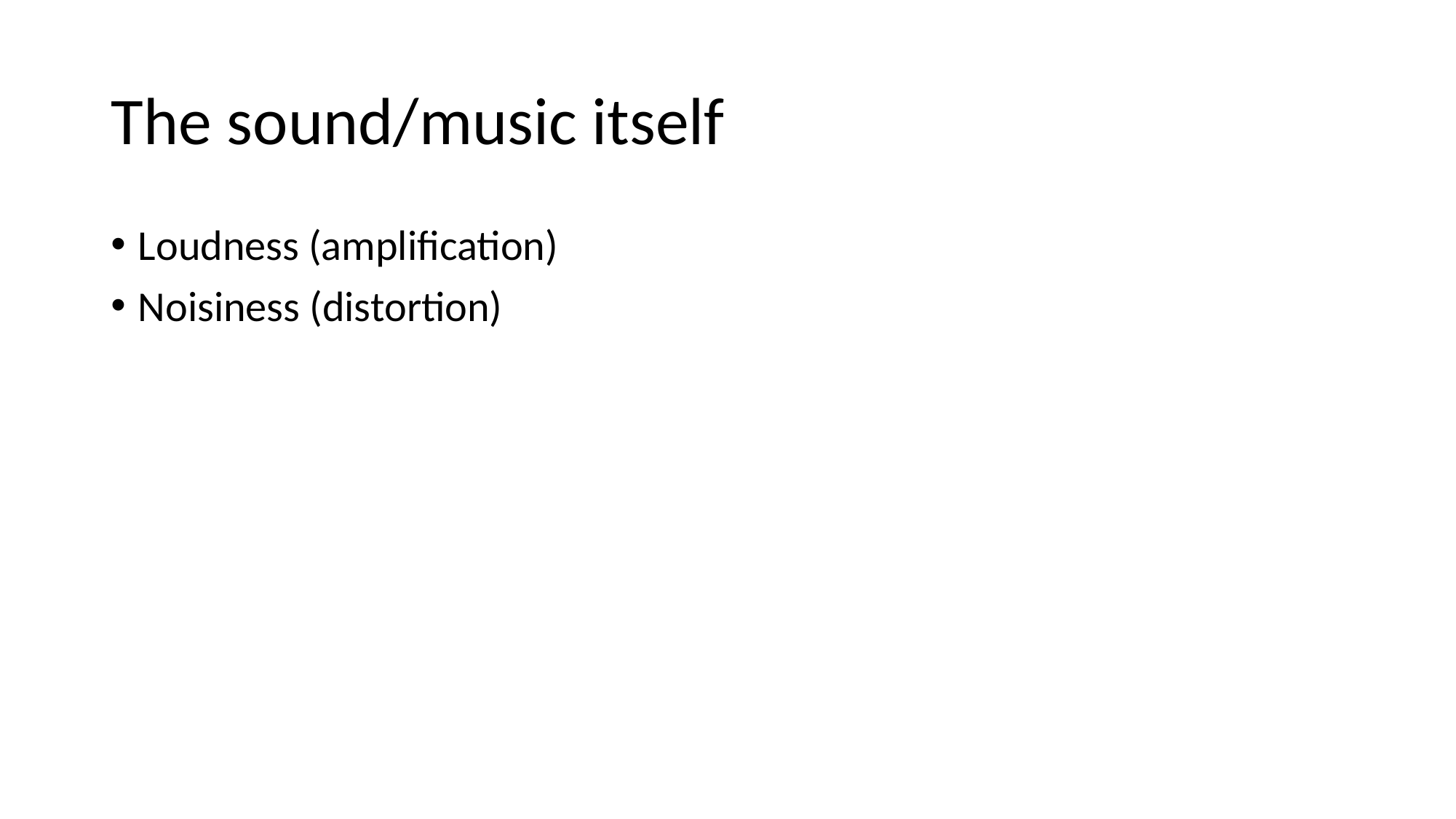

# The sound/music itself
Loudness (amplification)
Noisiness (distortion)